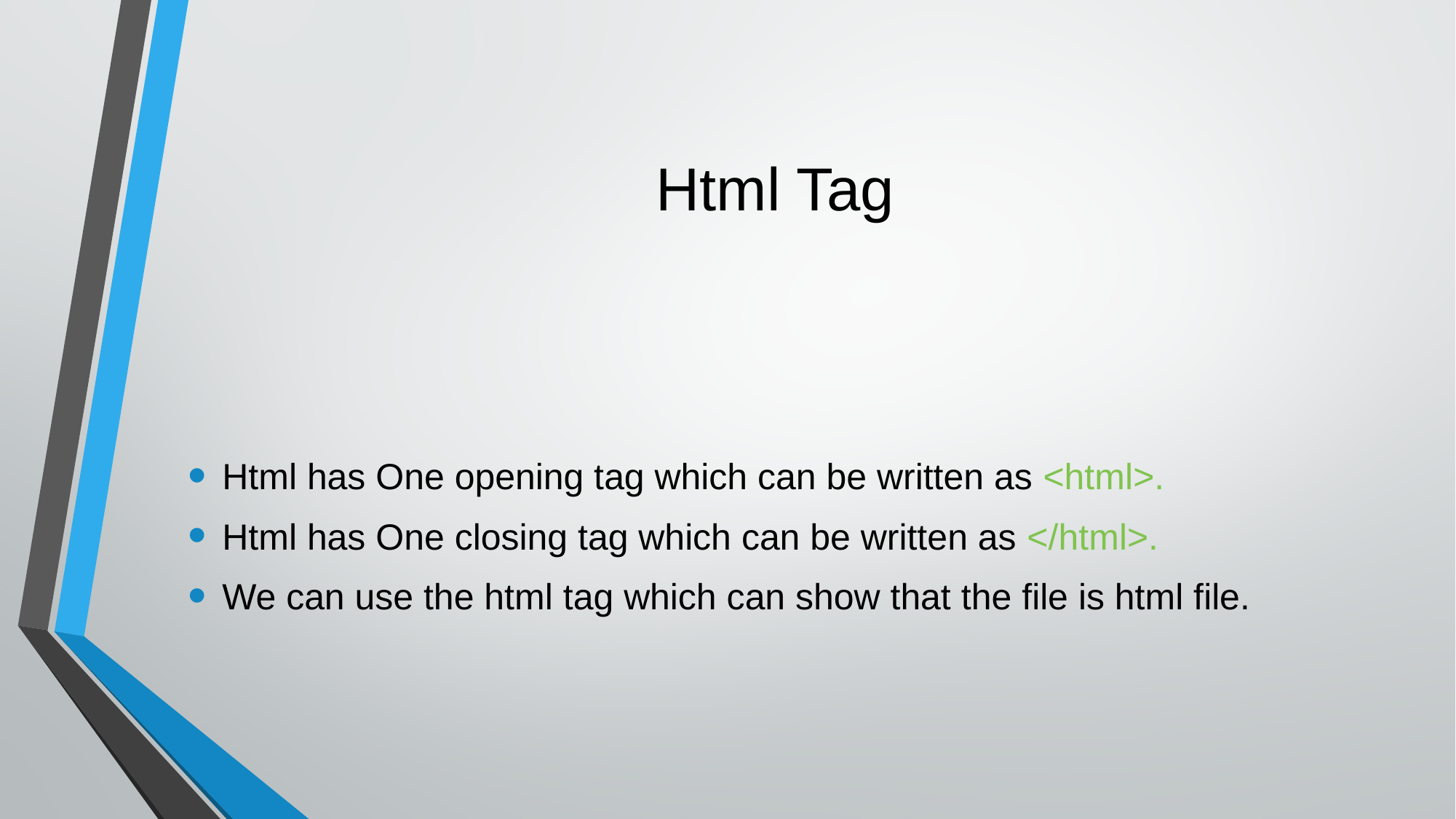

# Html Tag

Html has One opening tag which can be written as <html>.
Html has One closing tag which can be written as </html>.
We can use the html tag which can show that the file is html file.